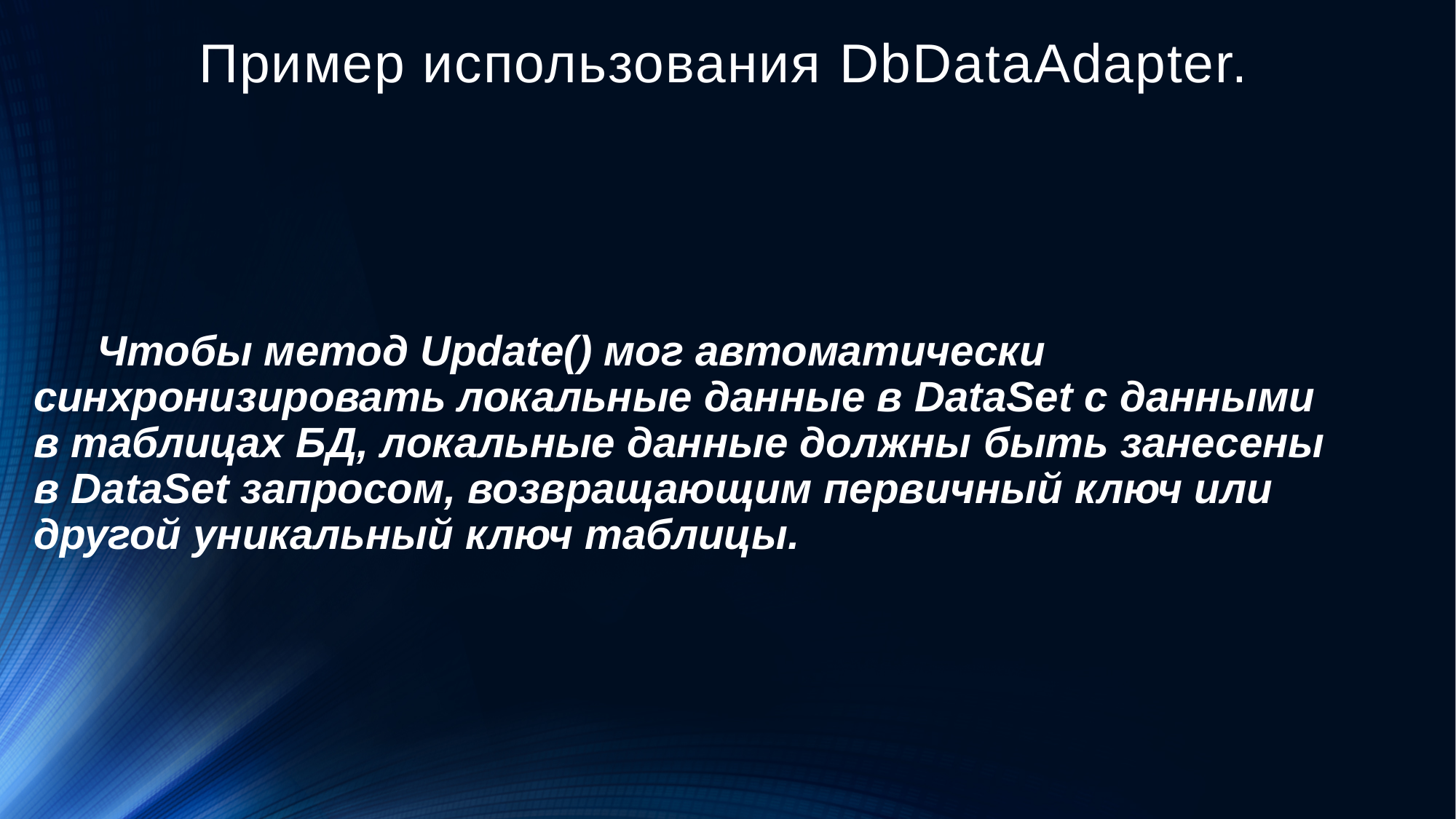

# Пример использования DbDataAdapter.
Чтобы метод Update() мог автоматически синхронизировать локальные данные в DataSet с данными в таблицах БД, локальные данные должны быть занесены в DataSet запросом, возвращающим первичный ключ или другой уникальный ключ таблицы.